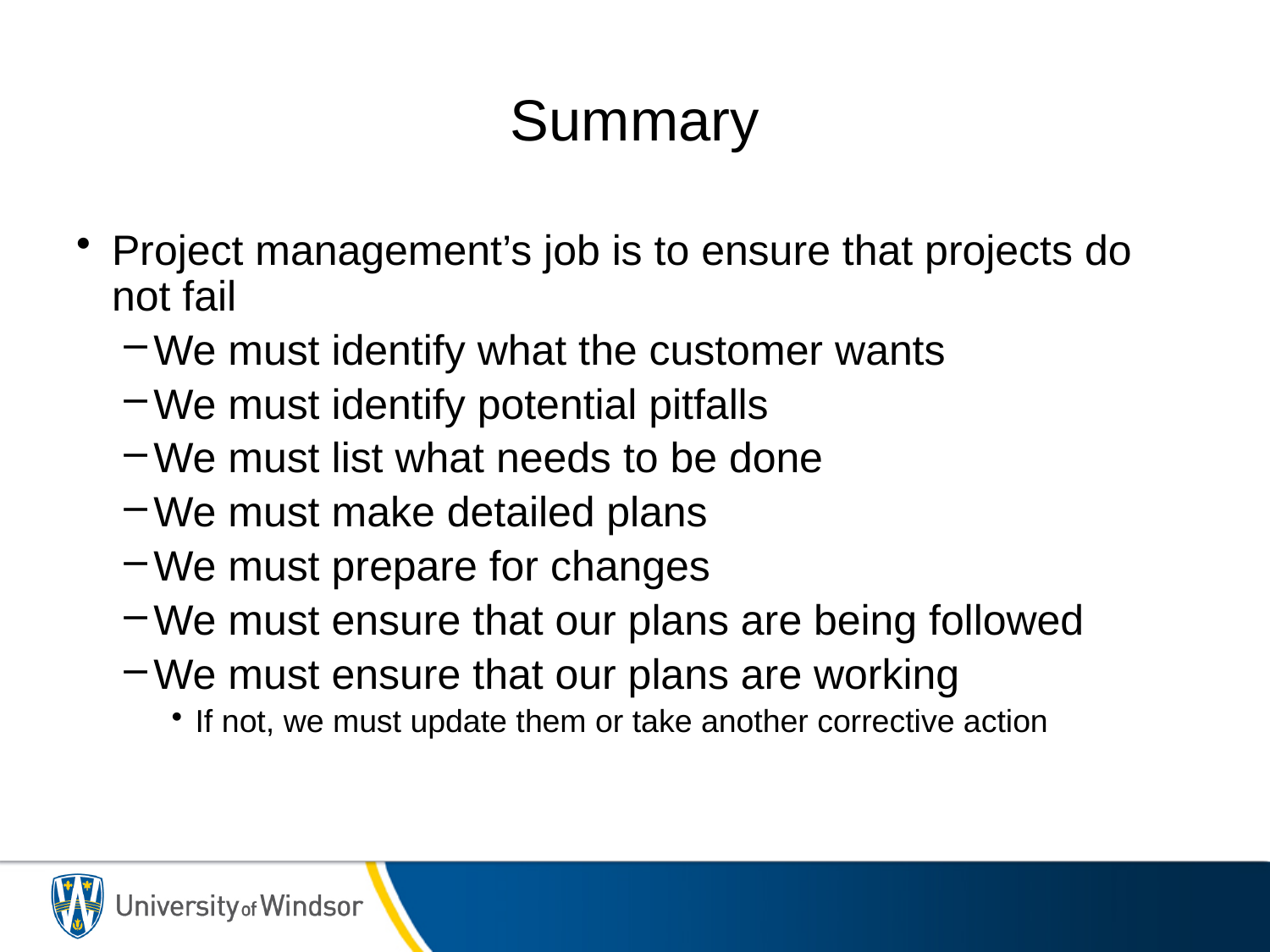

# Summary
Project management’s job is to ensure that projects do not fail
We must identify what the customer wants
We must identify potential pitfalls
We must list what needs to be done
We must make detailed plans
We must prepare for changes
We must ensure that our plans are being followed
We must ensure that our plans are working
If not, we must update them or take another corrective action